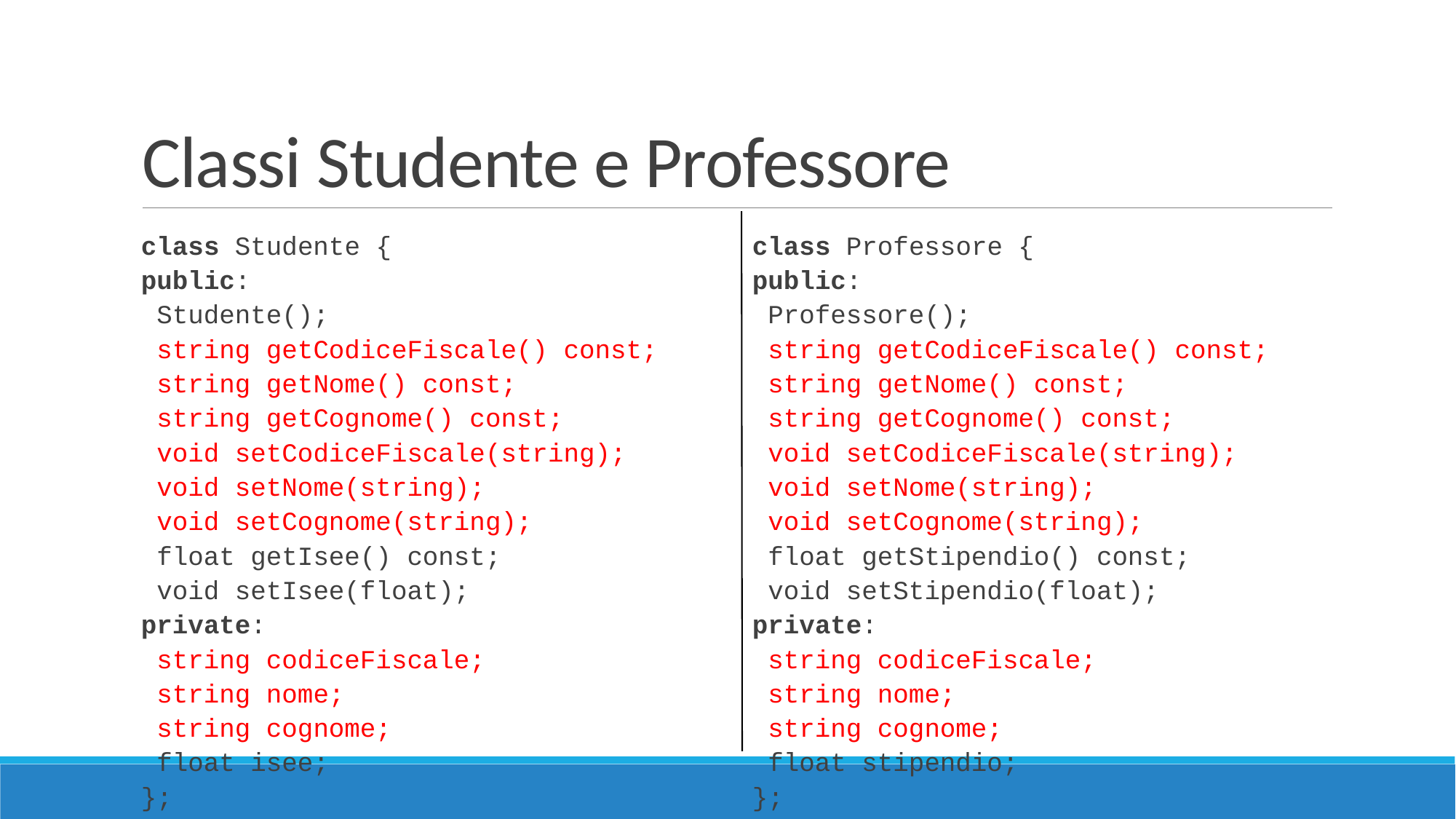

# Classi Studente e Professore
class Studente {
public:
 Studente();
 string getCodiceFiscale() const;
 string getNome() const;
 string getCognome() const;
 void setCodiceFiscale(string);
 void setNome(string);
 void setCognome(string);
 float getIsee() const;
 void setIsee(float);
private:
 string codiceFiscale;
 string nome;
 string cognome;
 float isee;
};

class Professore {
public:
 Professore();
 string getCodiceFiscale() const;
 string getNome() const;
 string getCognome() const;
 void setCodiceFiscale(string);
 void setNome(string);
 void setCognome(string);
 float getStipendio() const;
 void setStipendio(float);
private:
 string codiceFiscale;
 string nome;
 string cognome;
 float stipendio;
};